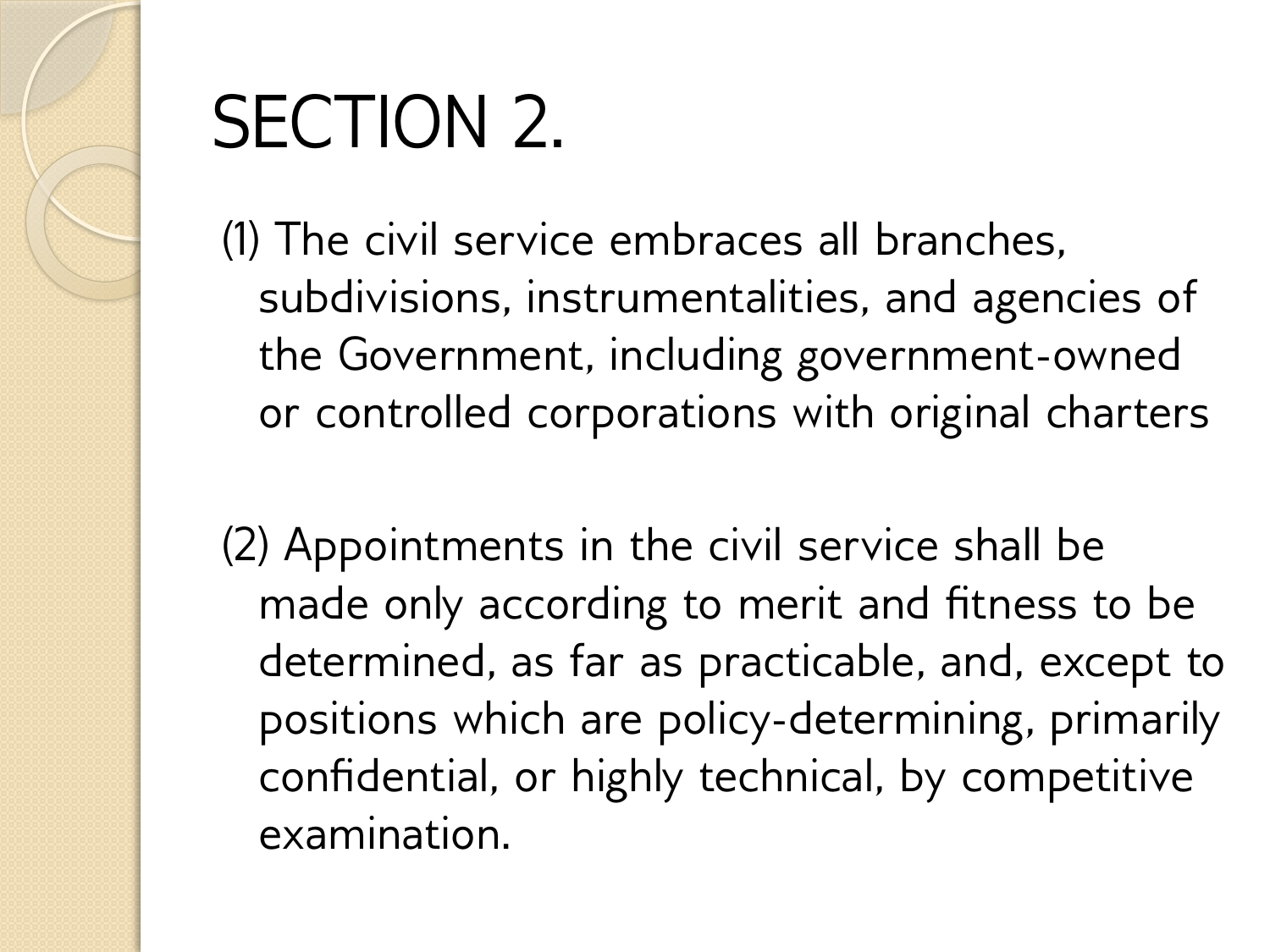

# SECTION 2.
(1) The civil service embraces all branches, subdivisions, instrumentalities, and agencies of the Government, including government-owned or controlled corporations with original charters

(2) Appointments in the civil service shall be made only according to merit and fitness to be determined, as far as practicable, and, except to positions which are policy-determining, primarily confidential, or highly technical, by competitive examination.